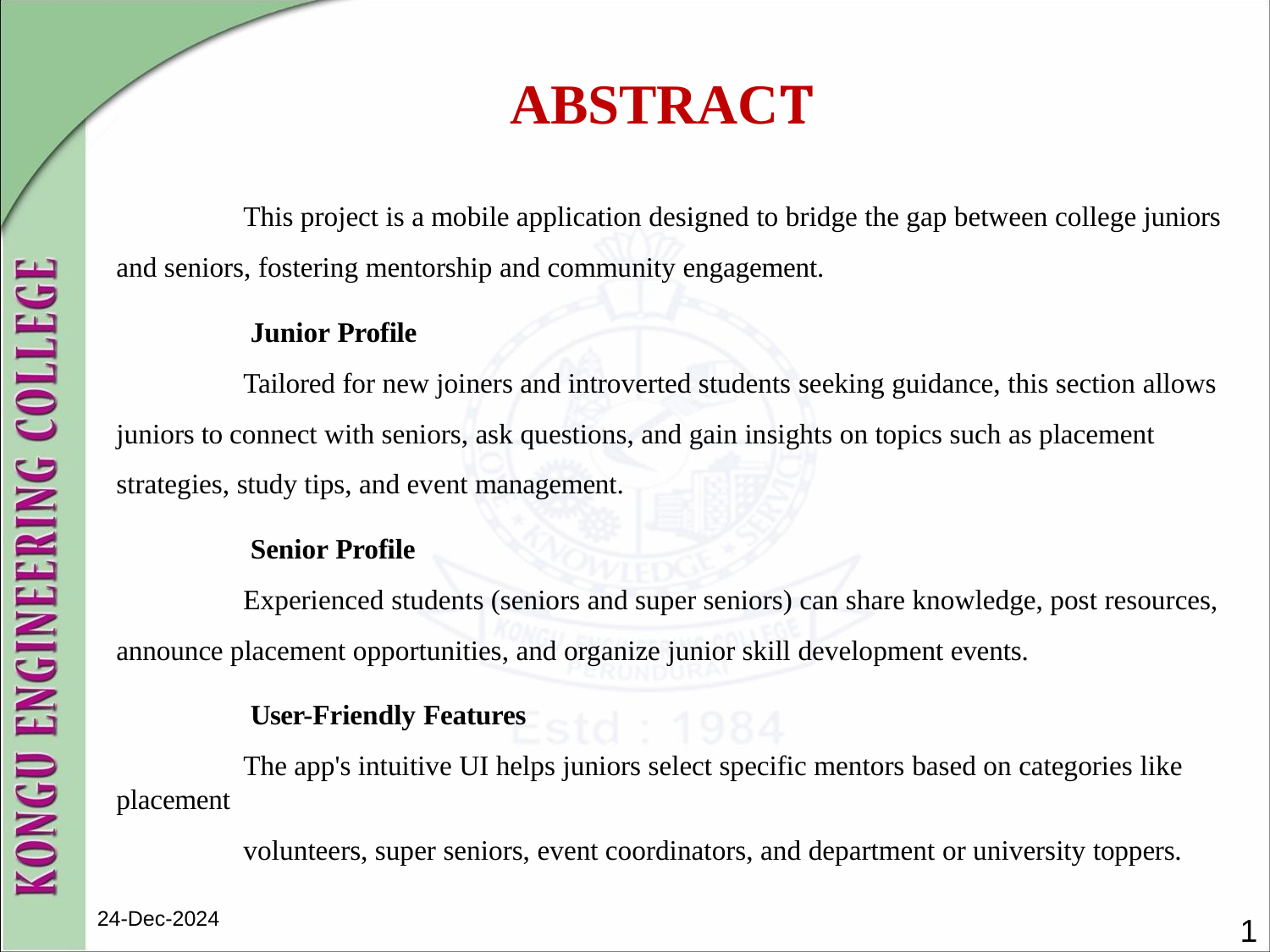

# ABSTRACT
This project is a mobile application designed to bridge the gap between college juniors and seniors, fostering mentorship and community engagement.
Junior Profile
Tailored for new joiners and introverted students seeking guidance, this section allows juniors to connect with seniors, ask questions, and gain insights on topics such as placement strategies, study tips, and event management.
Senior Profile
Experienced students (seniors and super seniors) can share knowledge, post resources, announce placement opportunities, and organize junior skill development events.
User-Friendly Features
The app's intuitive UI helps juniors select specific mentors based on categories like placement
volunteers, super seniors, event coordinators, and department or university toppers.

24-Dec-2024
1